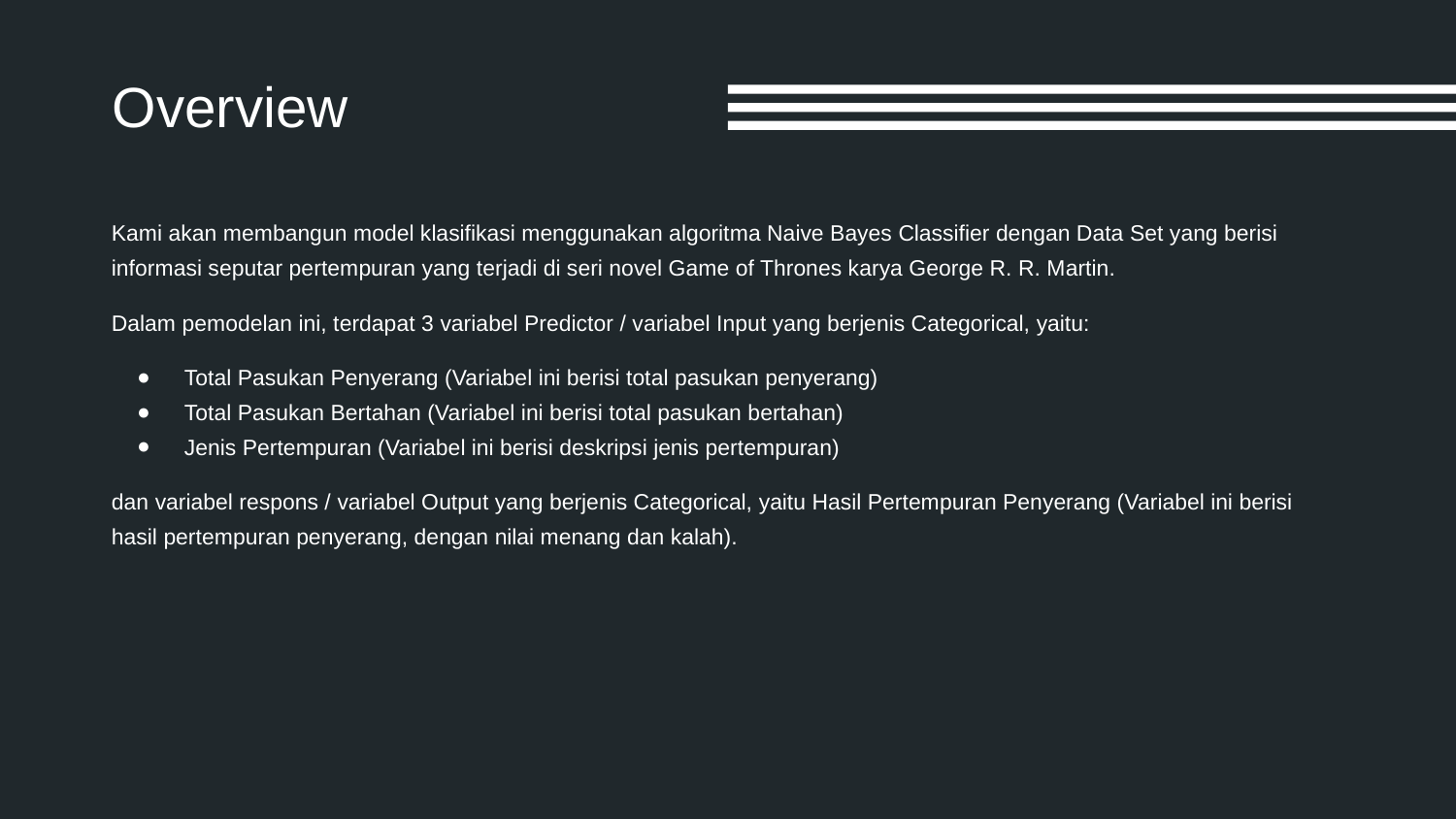

# Overview
Kami akan membangun model klasifikasi menggunakan algoritma Naive Bayes Classifier dengan Data Set yang berisi informasi seputar pertempuran yang terjadi di seri novel Game of Thrones karya George R. R. Martin.
Dalam pemodelan ini, terdapat 3 variabel Predictor / variabel Input yang berjenis Categorical, yaitu:
Total Pasukan Penyerang (Variabel ini berisi total pasukan penyerang)
Total Pasukan Bertahan (Variabel ini berisi total pasukan bertahan)
Jenis Pertempuran (Variabel ini berisi deskripsi jenis pertempuran)
dan variabel respons / variabel Output yang berjenis Categorical, yaitu Hasil Pertempuran Penyerang (Variabel ini berisi hasil pertempuran penyerang, dengan nilai menang dan kalah).